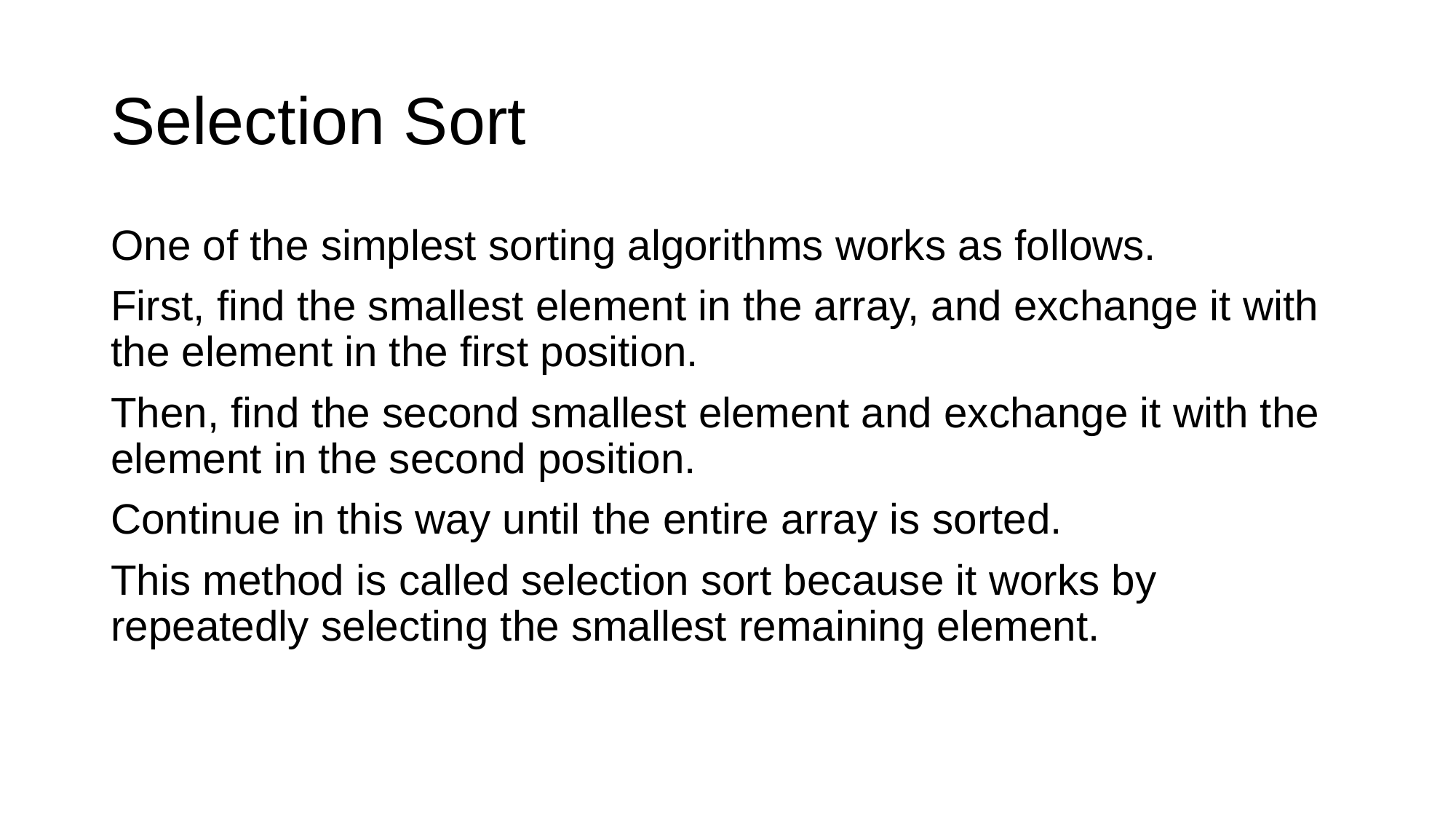

# Selection Sort
One of the simplest sorting algorithms works as follows.
First, find the smallest element in the array, and exchange it with the element in the first position.
Then, find the second smallest element and exchange it with the element in the second position.
Continue in this way until the entire array is sorted.
This method is called selection sort because it works by repeatedly selecting the smallest remaining element.